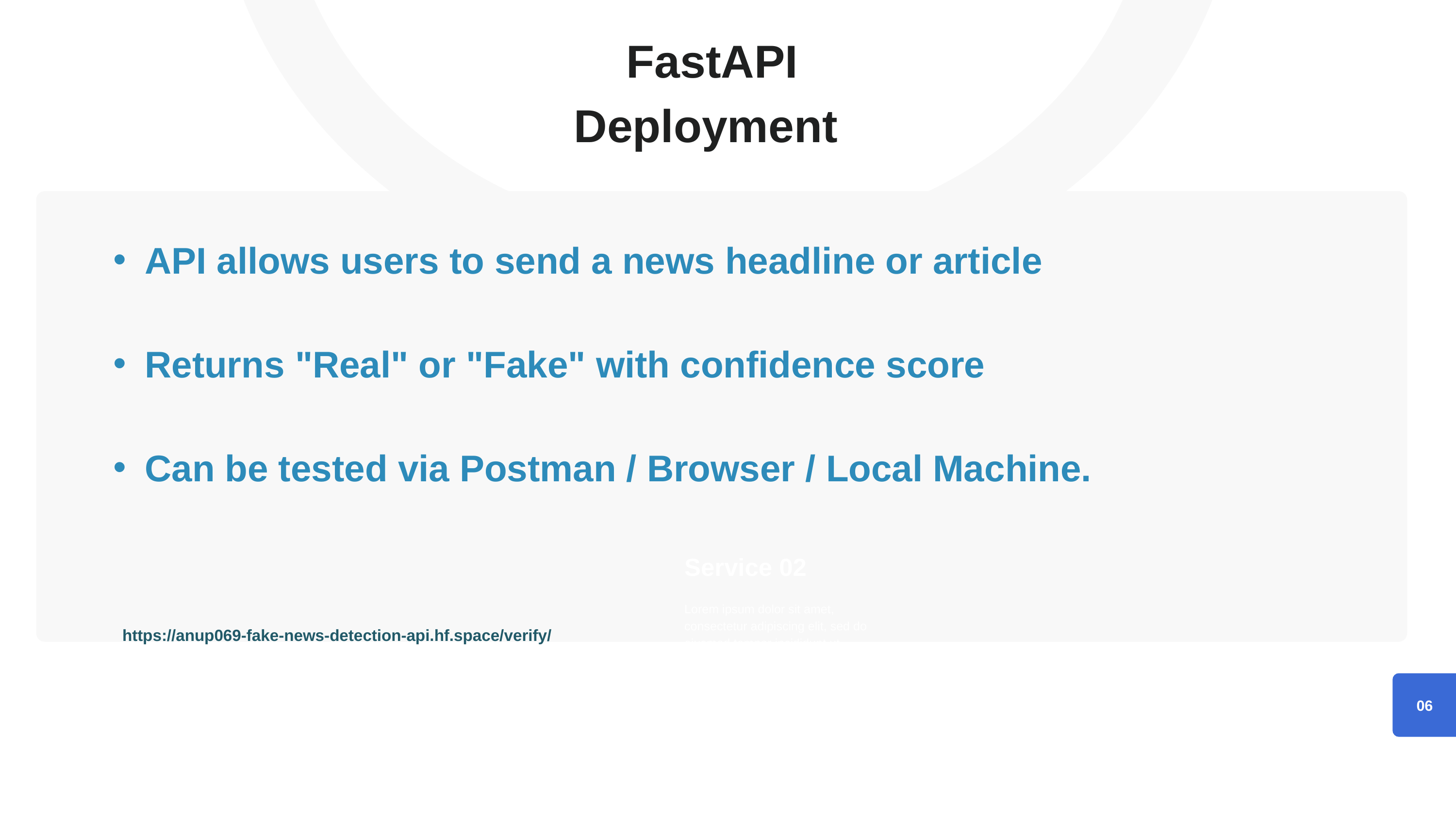

FastAPI Deployment

API allows users to send a news headline or article

Returns "Real" or "Fake" with confidence score

Can be tested via Postman / Browser / Local Machine.

         https://anup069-fake-news-detection-api.hf.space/verify/

Service 02
Lorem ipsum dolor sit amet, consectetur adipiscing elit, sed do eiusmod tempor incididunt ut labore et dolore magna aliqua. Ut enim ad

06